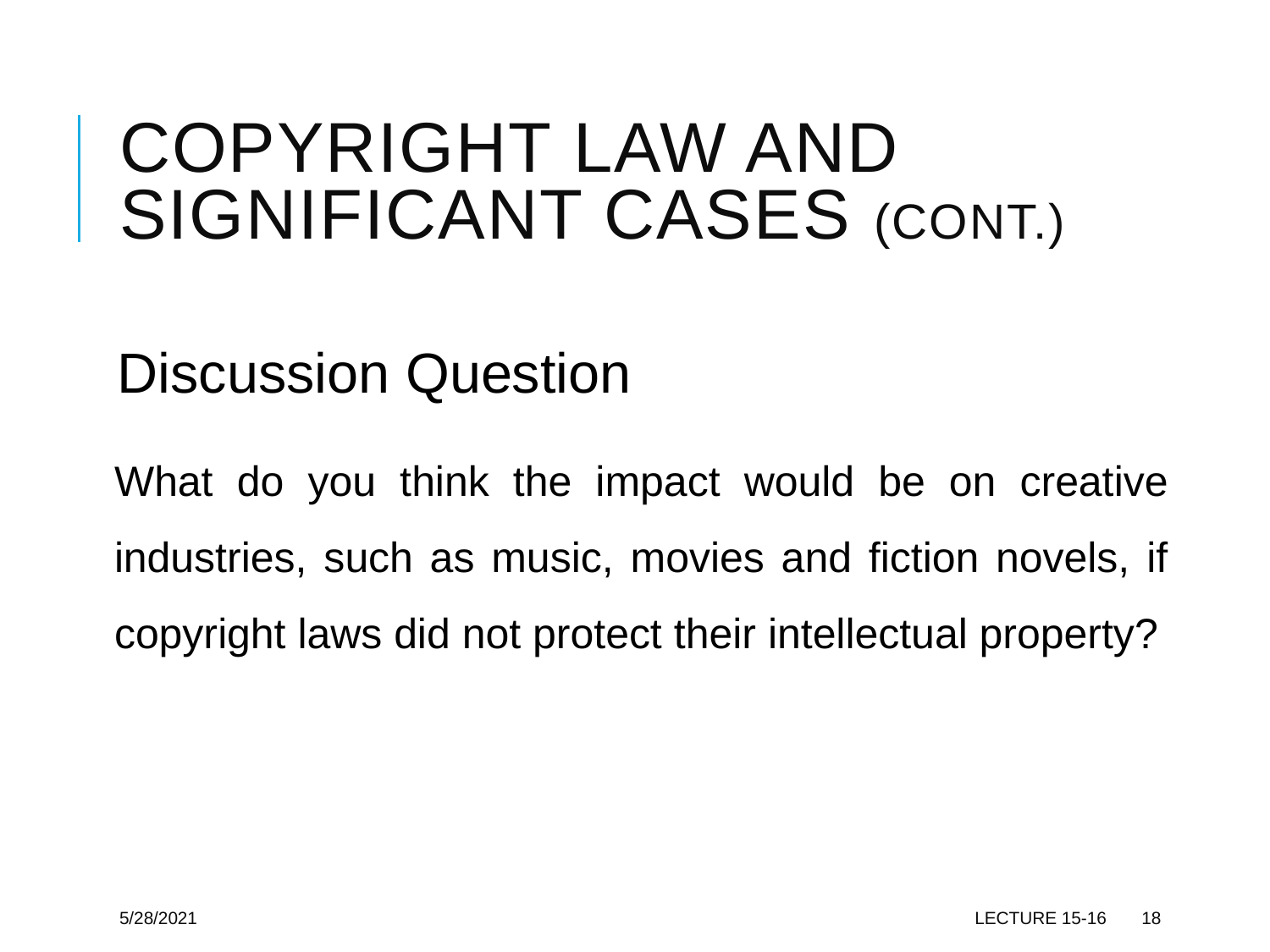

# Copyright Law and Significant Cases (cont.)
Discussion Question
What do you think the impact would be on creative industries, such as music, movies and fiction novels, if copyright laws did not protect their intellectual property?
5/28/2021
Lecture 15-16
18